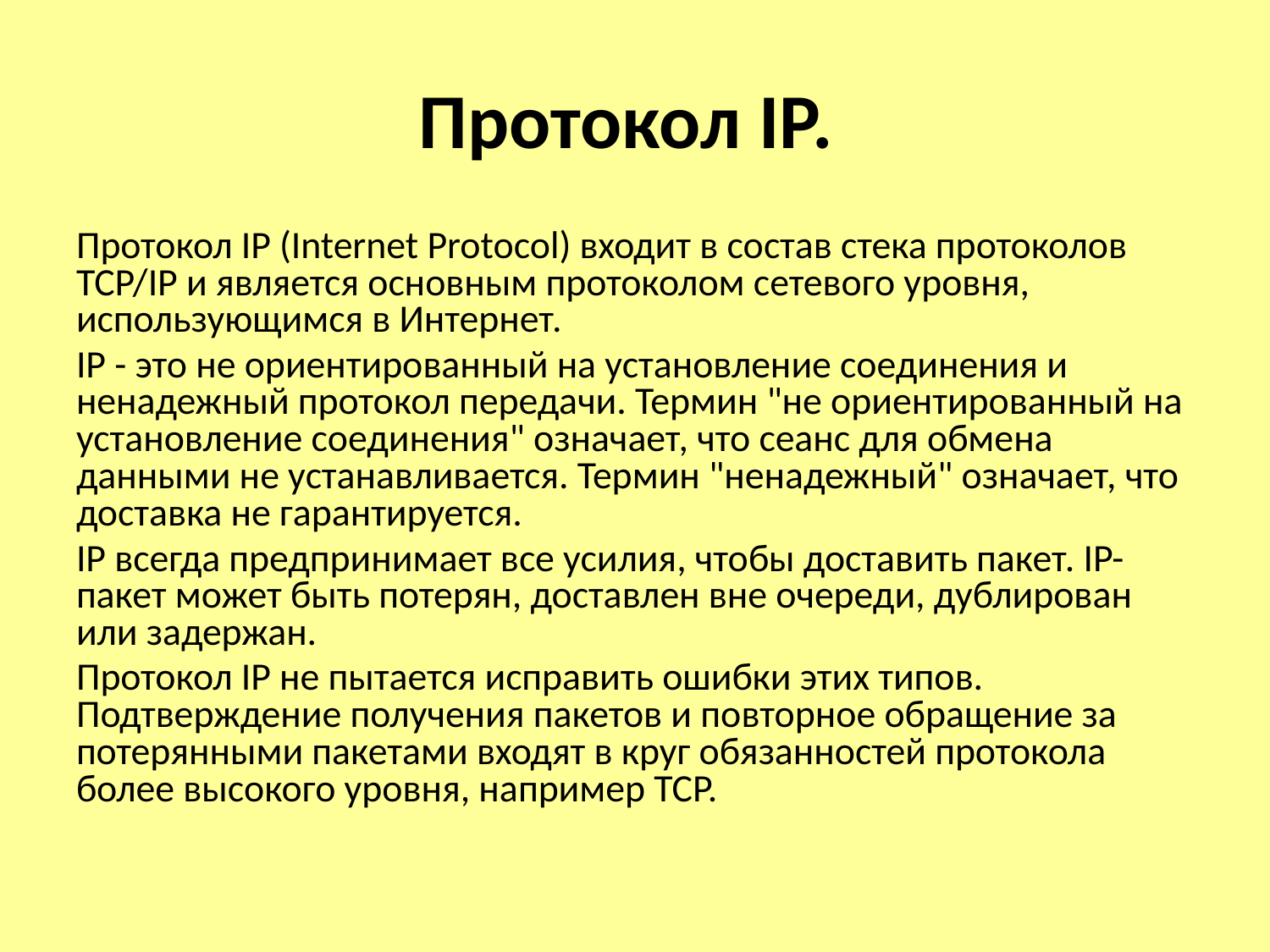

# Протокол IP.
Протокол IP (Internet Protocol) входит в состав стека протоколов TCP/IP и является основным протоколом сетевого уровня, использующимся в Интернет.
IP - это не ориентированный на установление соединения и ненадежный протокол передачи. Термин "не ориентированный на установление соединения" означает, что сеанс для обмена данными не устанавливается. Термин "ненадежный" означает, что доставка не гарантируется.
IP всегда предпринимает все усилия, чтобы доставить пакет. IP-пакет может быть потерян, доставлен вне очереди, дублирован или задержан.
Протокол IP не пытается исправить ошибки этих типов. Подтверждение получения пакетов и повторное обращение за потерянными пакетами входят в круг обязанностей протокола более высокого уровня, например TCP.